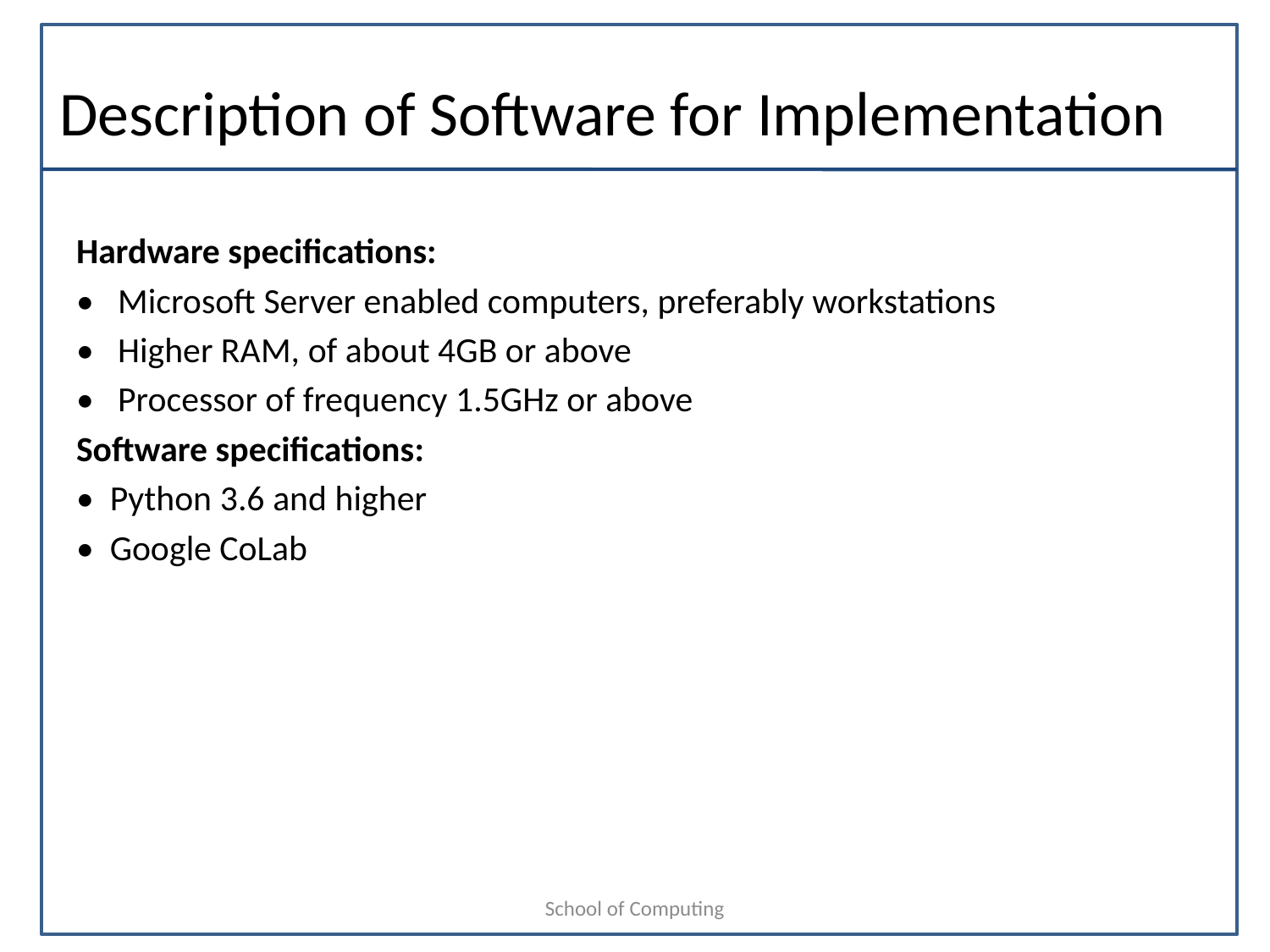

# Description of Software for Implementation
Hardware specifications:
•   Microsoft Server enabled computers, preferably workstations
•   Higher RAM, of about 4GB or above
•   Processor of frequency 1.5GHz or above
Software specifications:
•  Python 3.6 and higher
•  Google CoLab

School of Computing
9